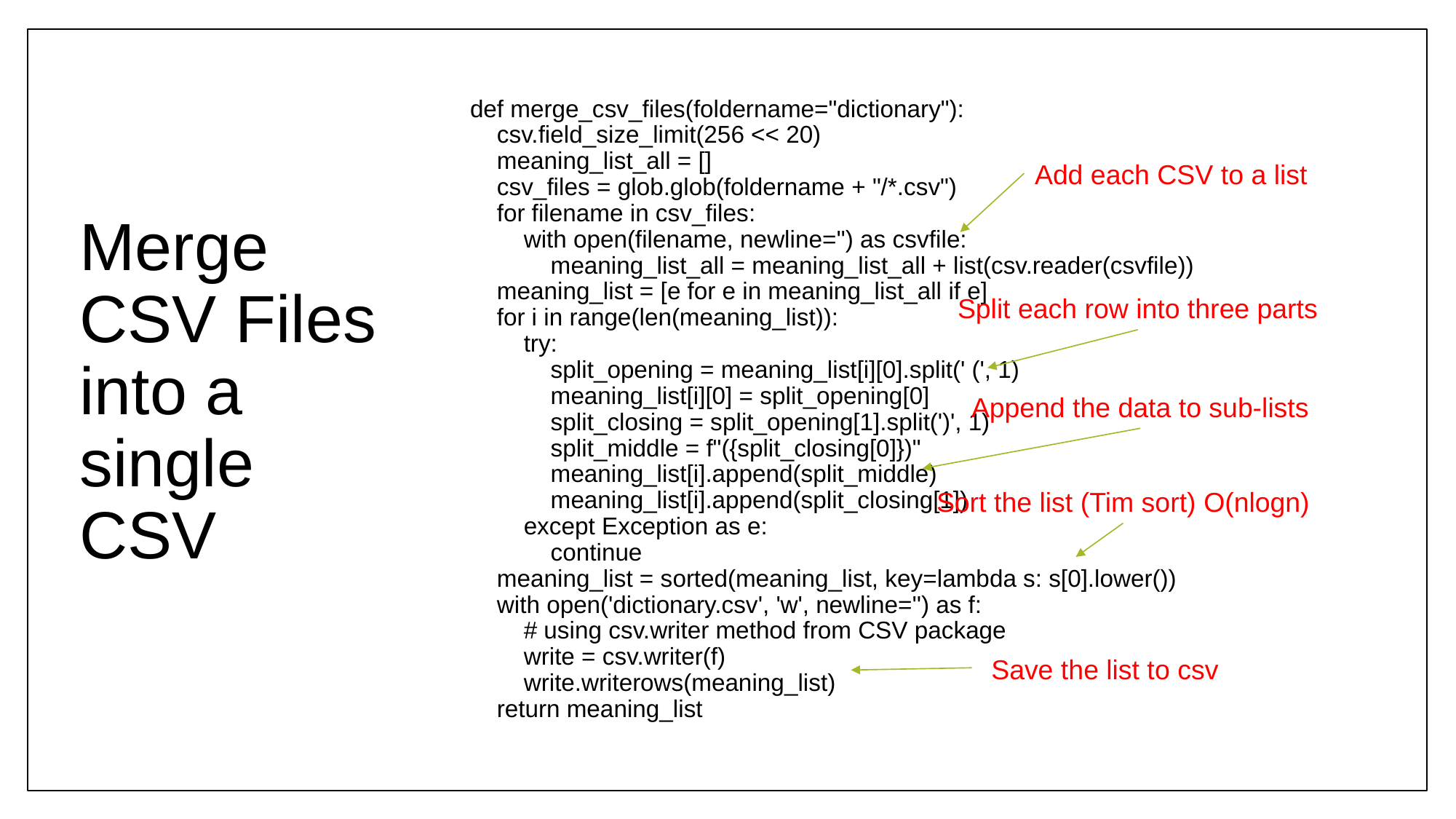

def merge_csv_files(foldername="dictionary"):
    csv.field_size_limit(256 << 20)
    meaning_list_all = []
    csv_files = glob.glob(foldername + "/*.csv")
    for filename in csv_files:
        with open(filename, newline='') as csvfile:
            meaning_list_all = meaning_list_all + list(csv.reader(csvfile))
    meaning_list = [e for e in meaning_list_all if e]
    for i in range(len(meaning_list)):
        try:
            split_opening = meaning_list[i][0].split(' (', 1)
            meaning_list[i][0] = split_opening[0]
            split_closing = split_opening[1].split(')', 1)
            split_middle = f"({split_closing[0]})"
            meaning_list[i].append(split_middle)
            meaning_list[i].append(split_closing[1])
        except Exception as e:
            continue
    meaning_list = sorted(meaning_list, key=lambda s: s[0].lower())
    with open('dictionary.csv', 'w', newline='') as f:
        # using csv.writer method from CSV package
        write = csv.writer(f)
        write.writerows(meaning_list)
    return meaning_list
# Merge CSV Files into a single CSV
Add each CSV to a list
Split each row into three parts
Append the data to sub-lists
Sort the list (Tim sort) O(nlogn)
Save the list to csv